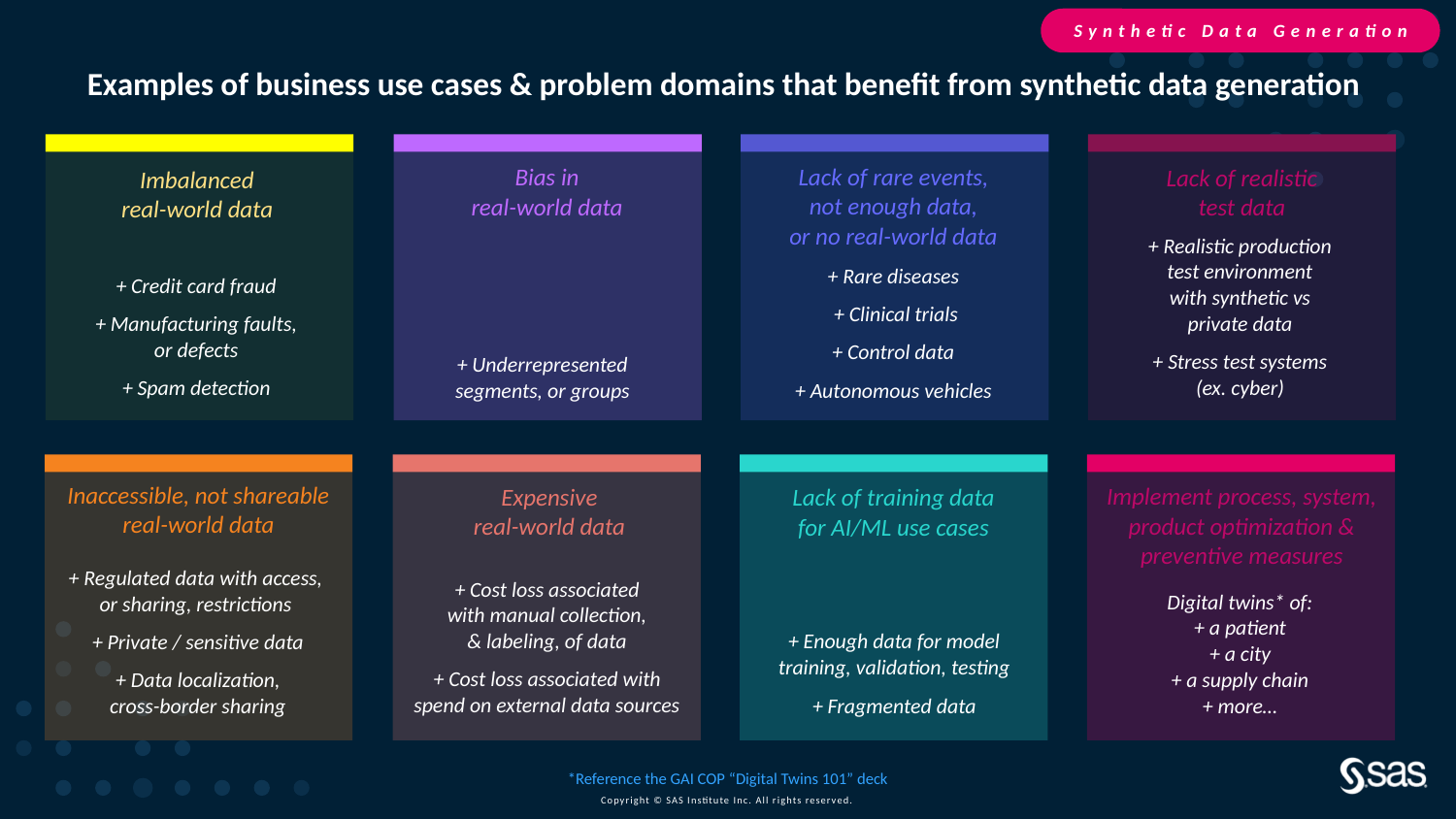

Synthetic Data Generation
Examples of business use cases & problem domains that benefit from synthetic data generation

Lack of rare events,
not enough data,
or no real-world data
Bias in
real-world data
Lack of realistic
test data
Imbalanced
real-world data
+ Realistic production
test environment
with synthetic vs
private data
+ Stress test systems
(ex. cyber)
+ Rare diseases
 + Clinical trials
+ Control data
+ Autonomous vehicles
+ Credit card fraud
+ Manufacturing faults,
or defects
+ Spam detection
+ Underrepresented
segments, or groups

Inaccessible, not shareable
real-world data
Implement process, system, product optimization & preventive measures
Expensive
real-world data
Lack of training data
for AI/ML use cases
+ Regulated data with access,
or sharing, restrictions
+ Private / sensitive data
+ Data localization,
cross-border sharing
+ Cost loss associated
with manual collection,
& labeling, of data
+ Cost loss associated with spend on external data sources
Digital twins* of:
+ a patient
+ a city
+ a supply chain
+ more…

+ Enough data for model training, validation, testing
+ Fragmented data
*Reference the GAI COP “Digital Twins 101” deck